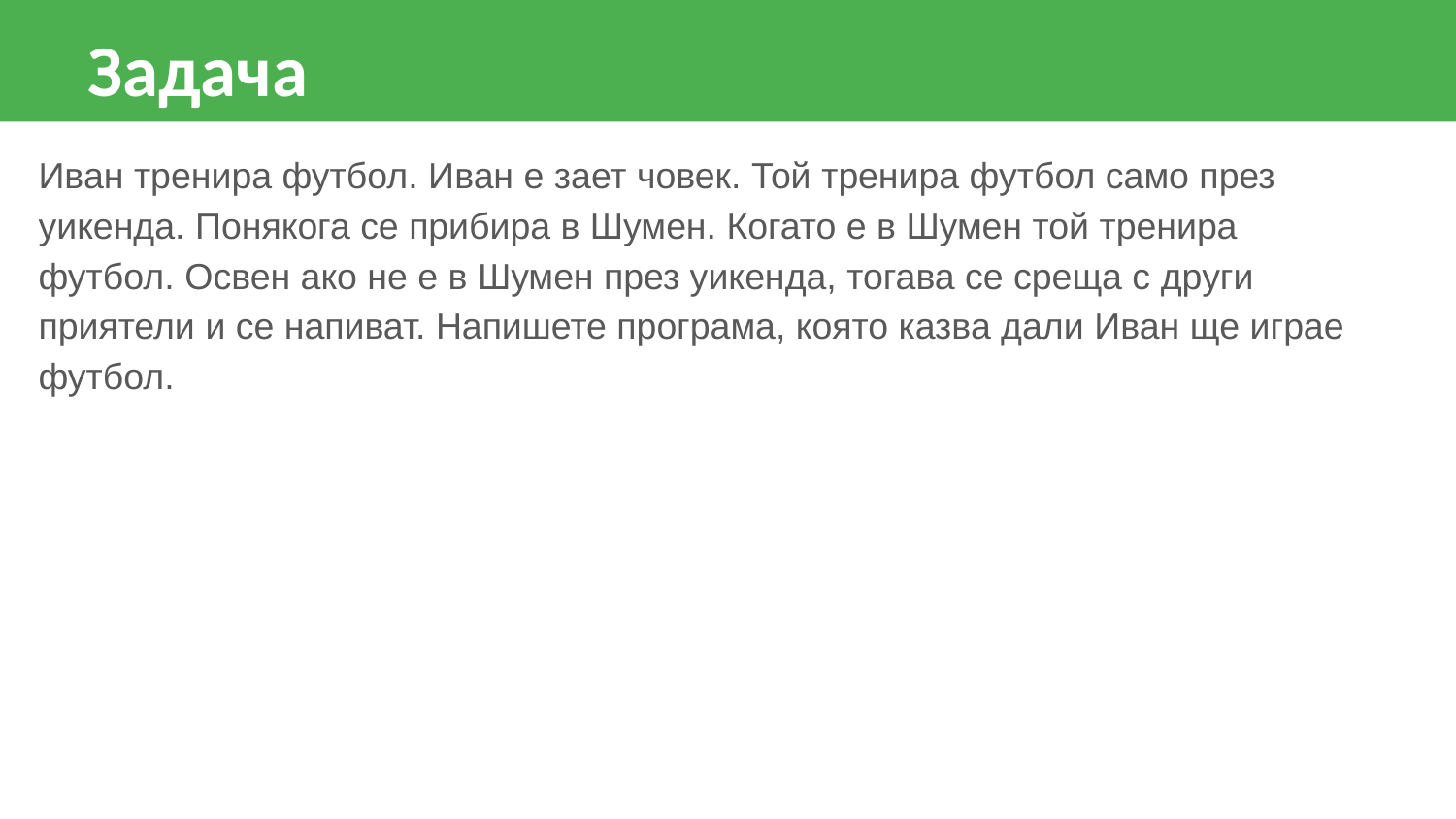

Задача
Иван тренира футбол. Иван е зает човек. Той тренира футбол само през уикенда. Понякога се прибира в Шумен. Когато е в Шумен той тренира футбол. Освен ако не е в Шумен през уикенда, тогава се среща с други приятели и се напиват. Напишете програма, която казва дали Иван ще играе футбол.